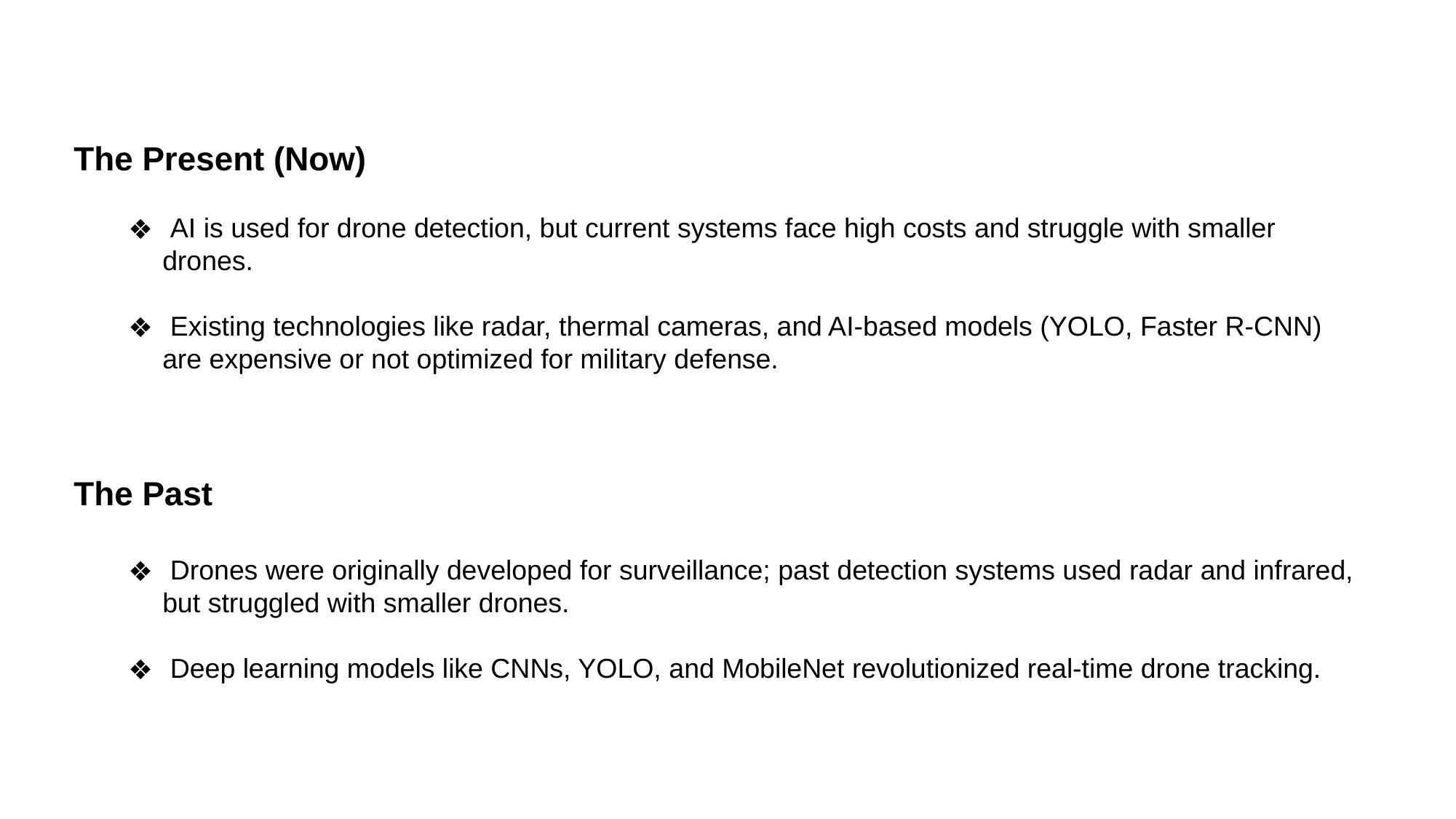

The Present (Now)

 AI is used for drone detection, but current systems face high costs and struggle with smaller drones.

 Existing technologies like radar, thermal cameras, and AI-based models (YOLO, Faster R-CNN) are expensive or not optimized for military defense.

The Past

 Drones were originally developed for surveillance; past detection systems used radar and infrared, but struggled with smaller drones.

 Deep learning models like CNNs, YOLO, and MobileNet revolutionized real-time drone tracking.